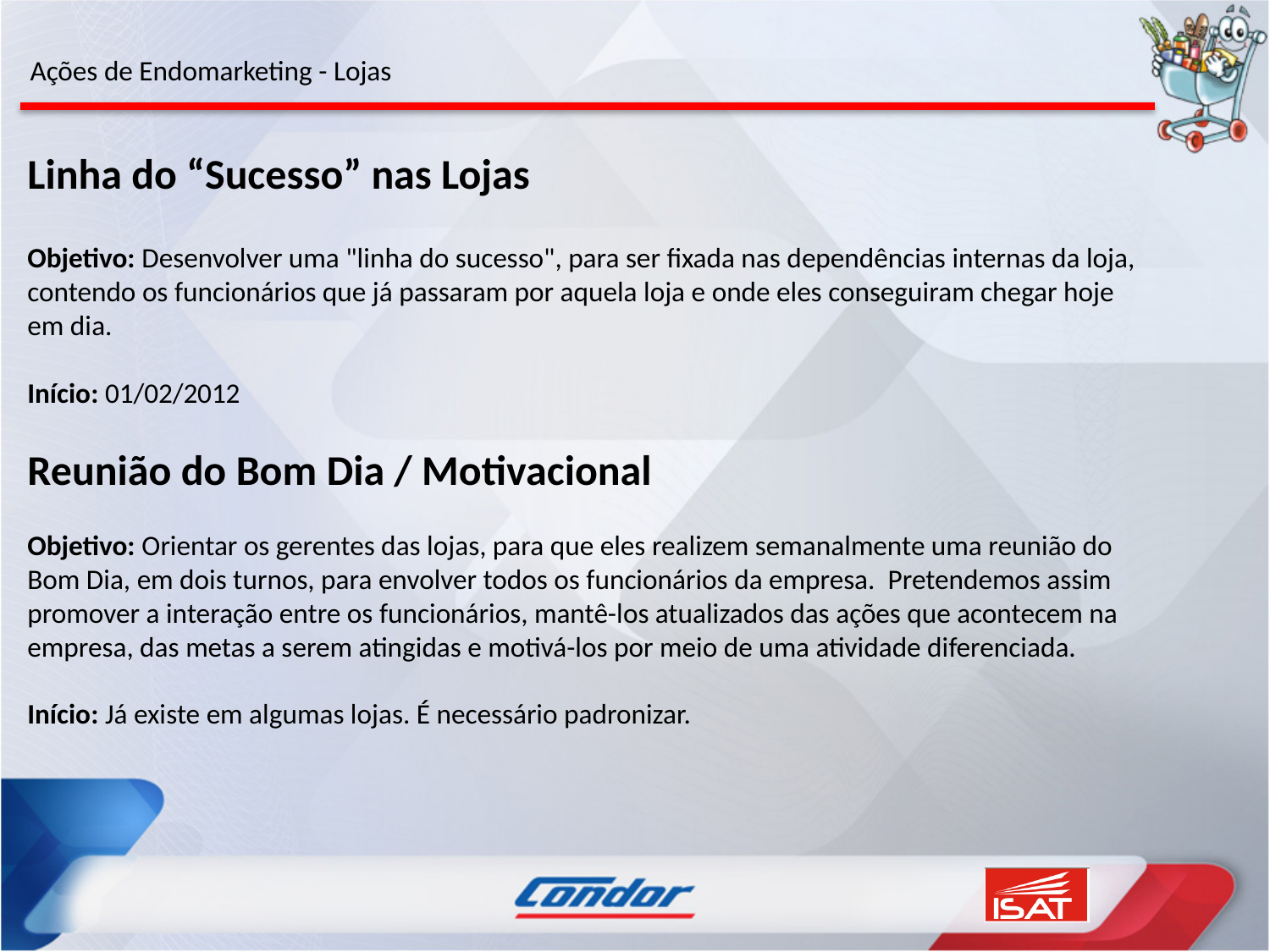

Ações de Endomarketing - Lojas
Linha do “Sucesso” nas Lojas

Objetivo: Desenvolver uma "linha do sucesso", para ser fixada nas dependências internas da loja, contendo os funcionários que já passaram por aquela loja e onde eles conseguiram chegar hoje em dia.

Início: 01/02/2012

Reunião do Bom Dia / Motivacional

Objetivo: Orientar os gerentes das lojas, para que eles realizem semanalmente uma reunião do Bom Dia, em dois turnos, para envolver todos os funcionários da empresa.  Pretendemos assim promover a interação entre os funcionários, mantê-los atualizados das ações que acontecem na empresa, das metas a serem atingidas e motivá-los por meio de uma atividade diferenciada.

Início: Já existe em algumas lojas. É necessário padronizar.